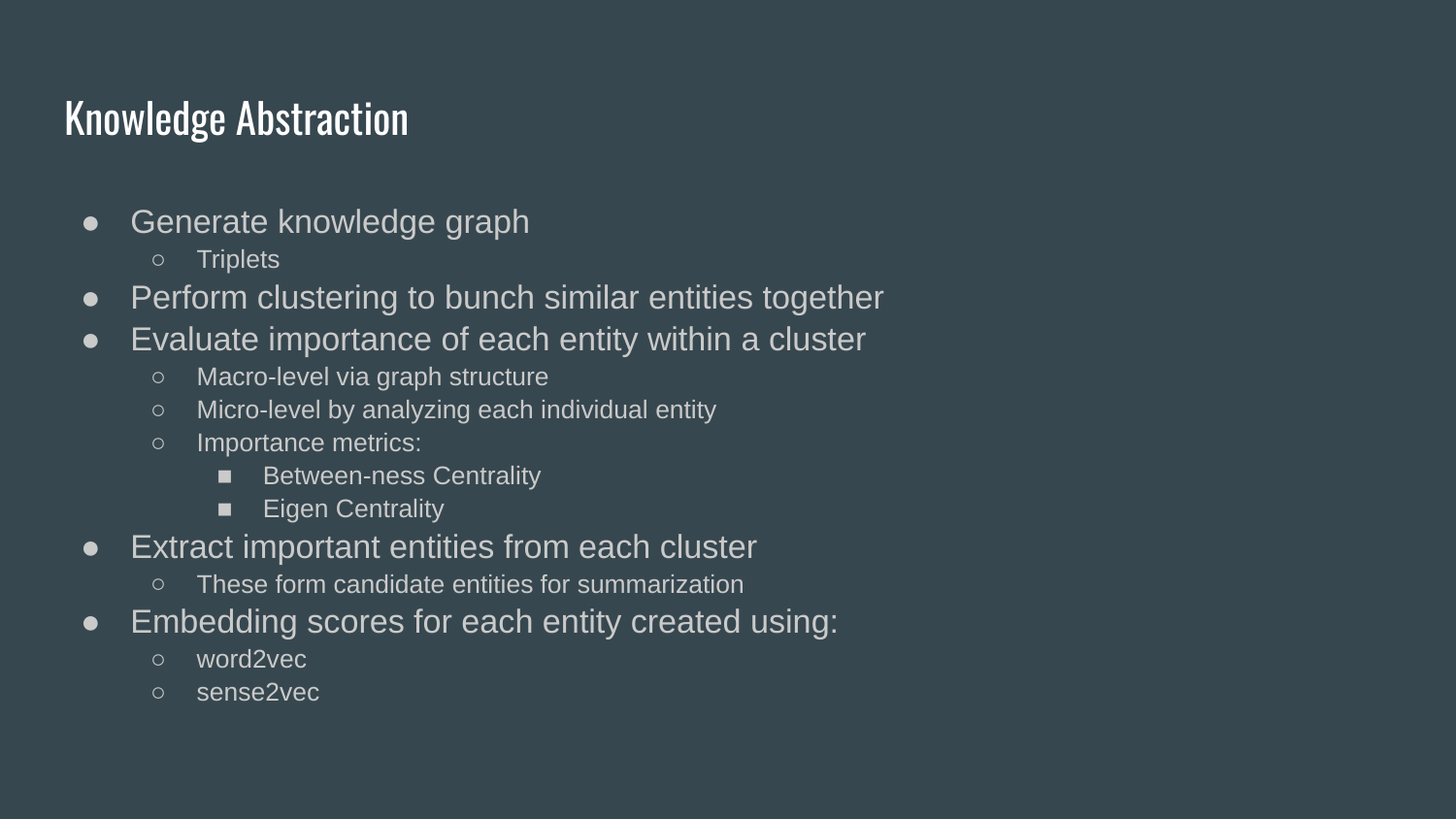

# Knowledge Abstraction
Generate knowledge graph
Triplets
Perform clustering to bunch similar entities together
Evaluate importance of each entity within a cluster
Macro-level via graph structure
Micro-level by analyzing each individual entity
Importance metrics:
Between-ness Centrality
Eigen Centrality
Extract important entities from each cluster
These form candidate entities for summarization
Embedding scores for each entity created using:
word2vec
sense2vec